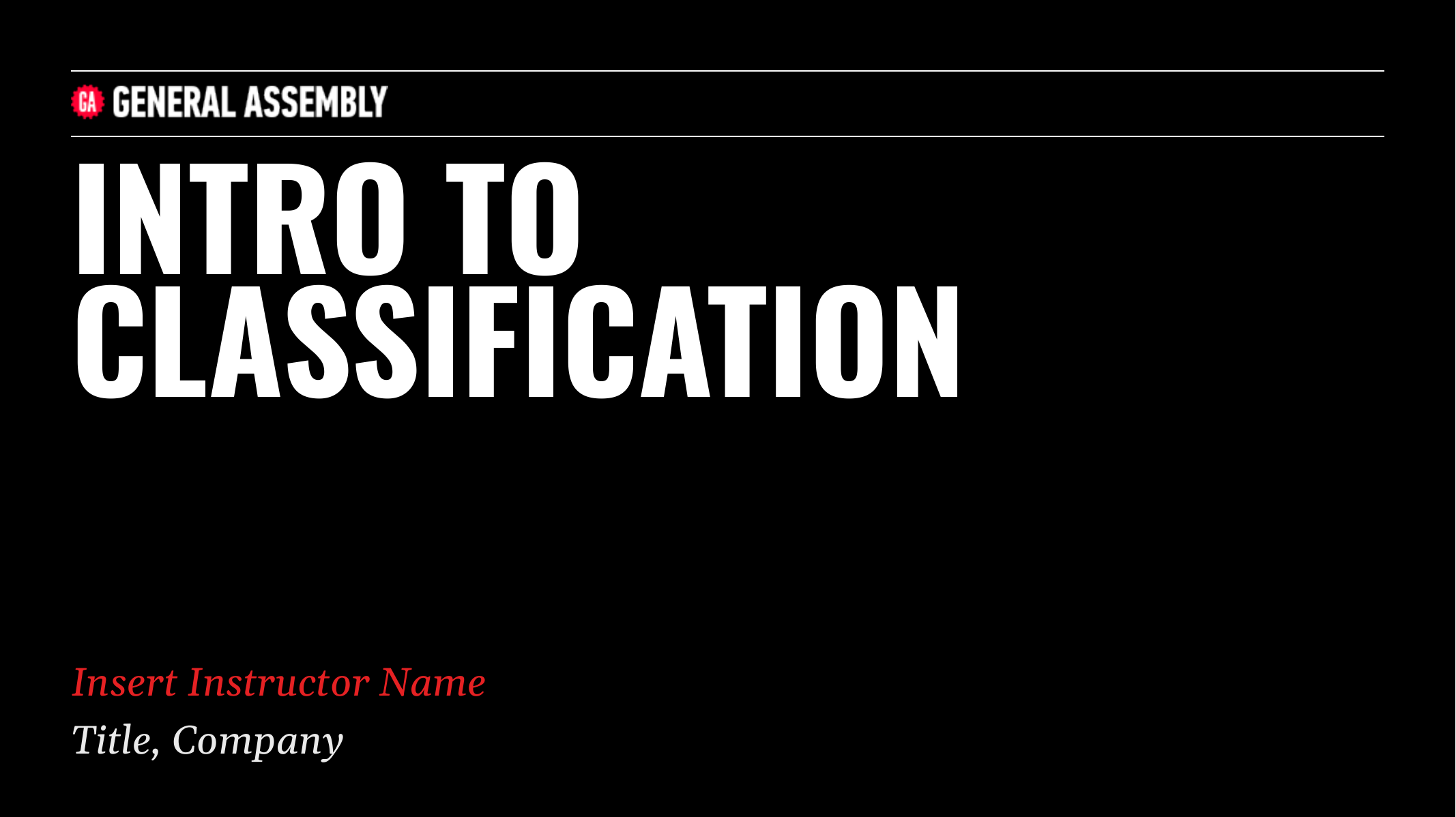

INTRO TO CLASSIFICATION
Insert Instructor Name
Title, Company